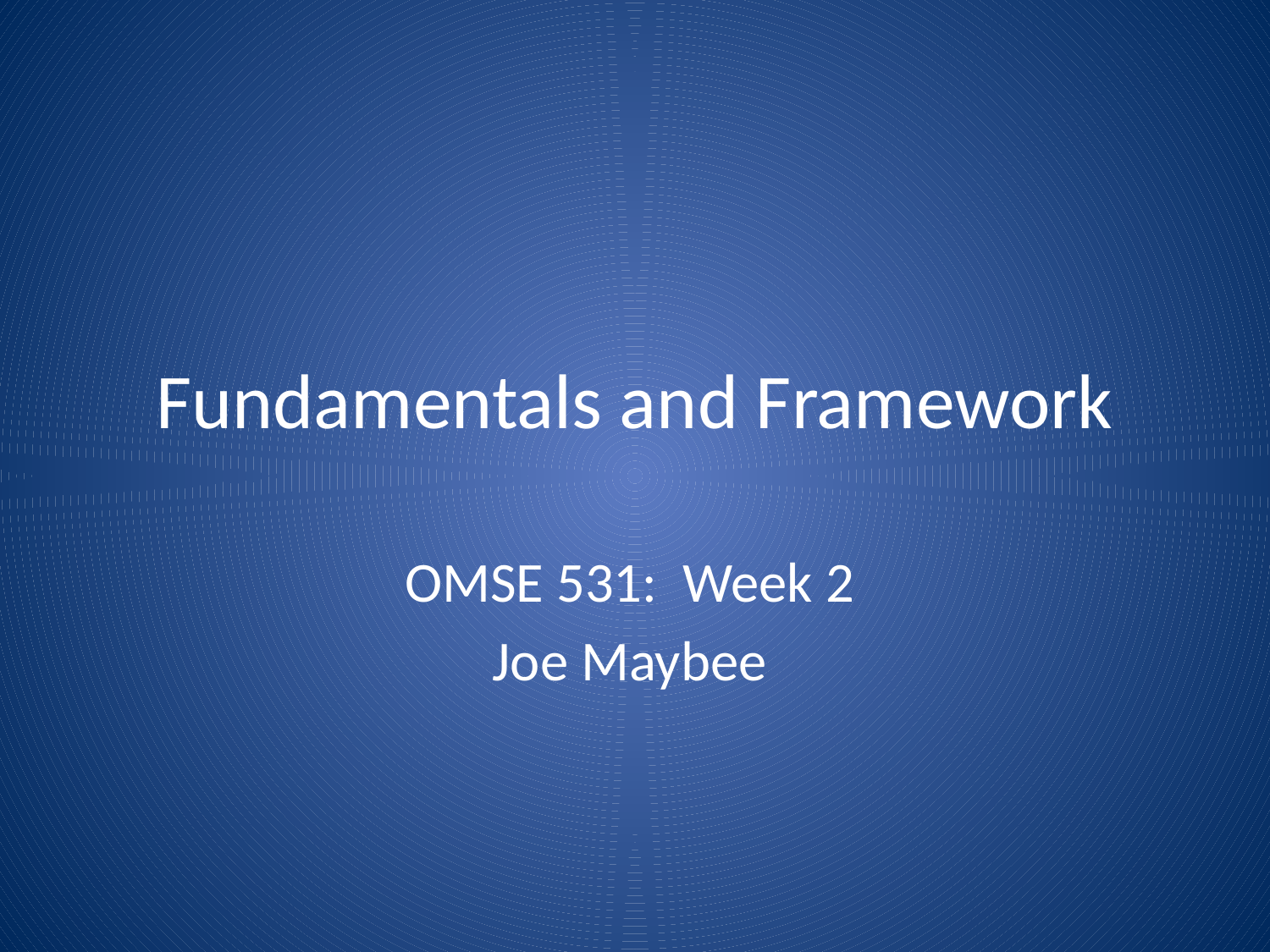

# Fundamentals and Framework
OMSE 531:  Week 2
Joe Maybee